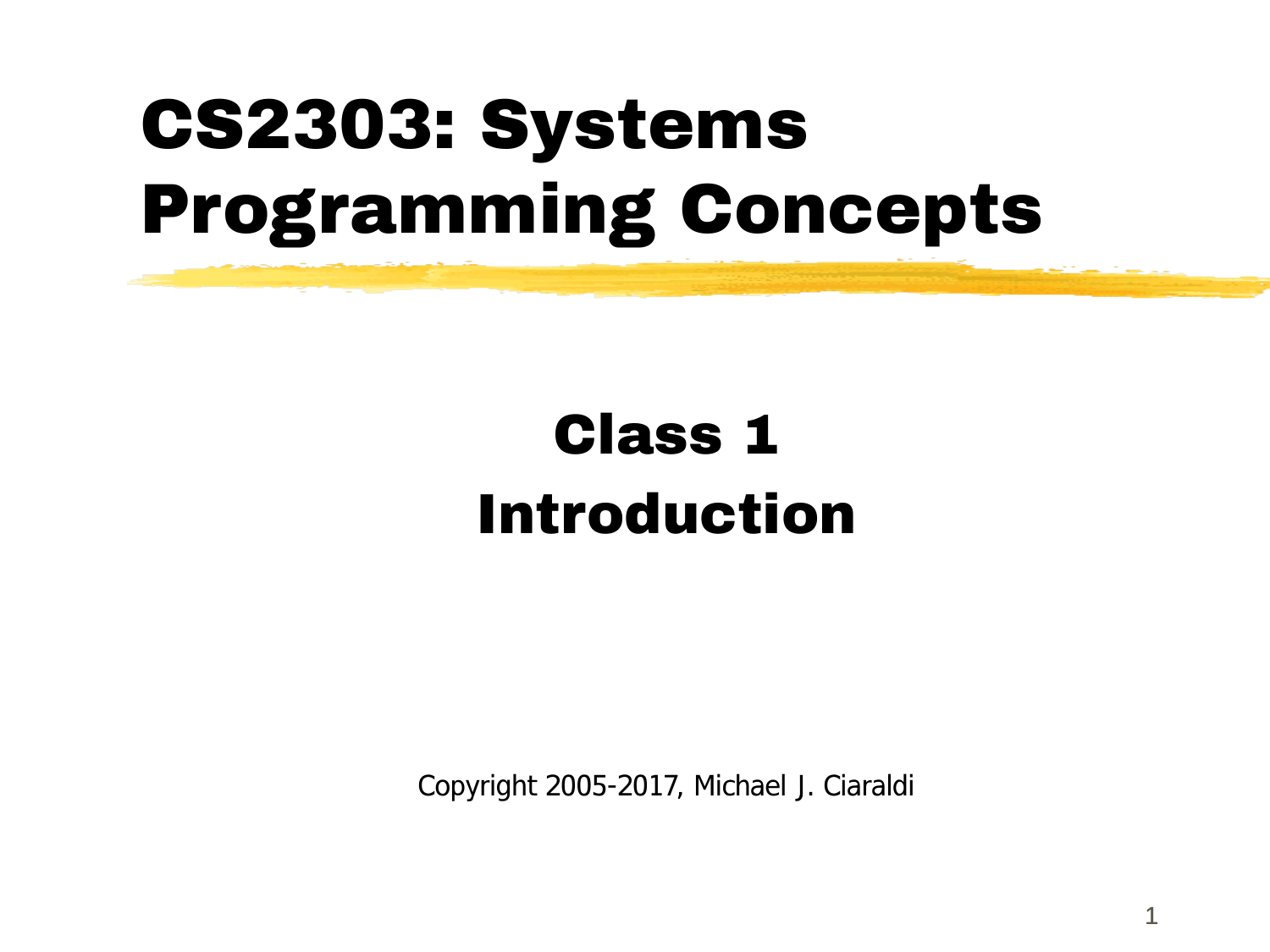

# CS2303: Systems Programming Concepts
Class 1
Introduction

Copyright 2005-2017, Michael J. Ciaraldi
1
1